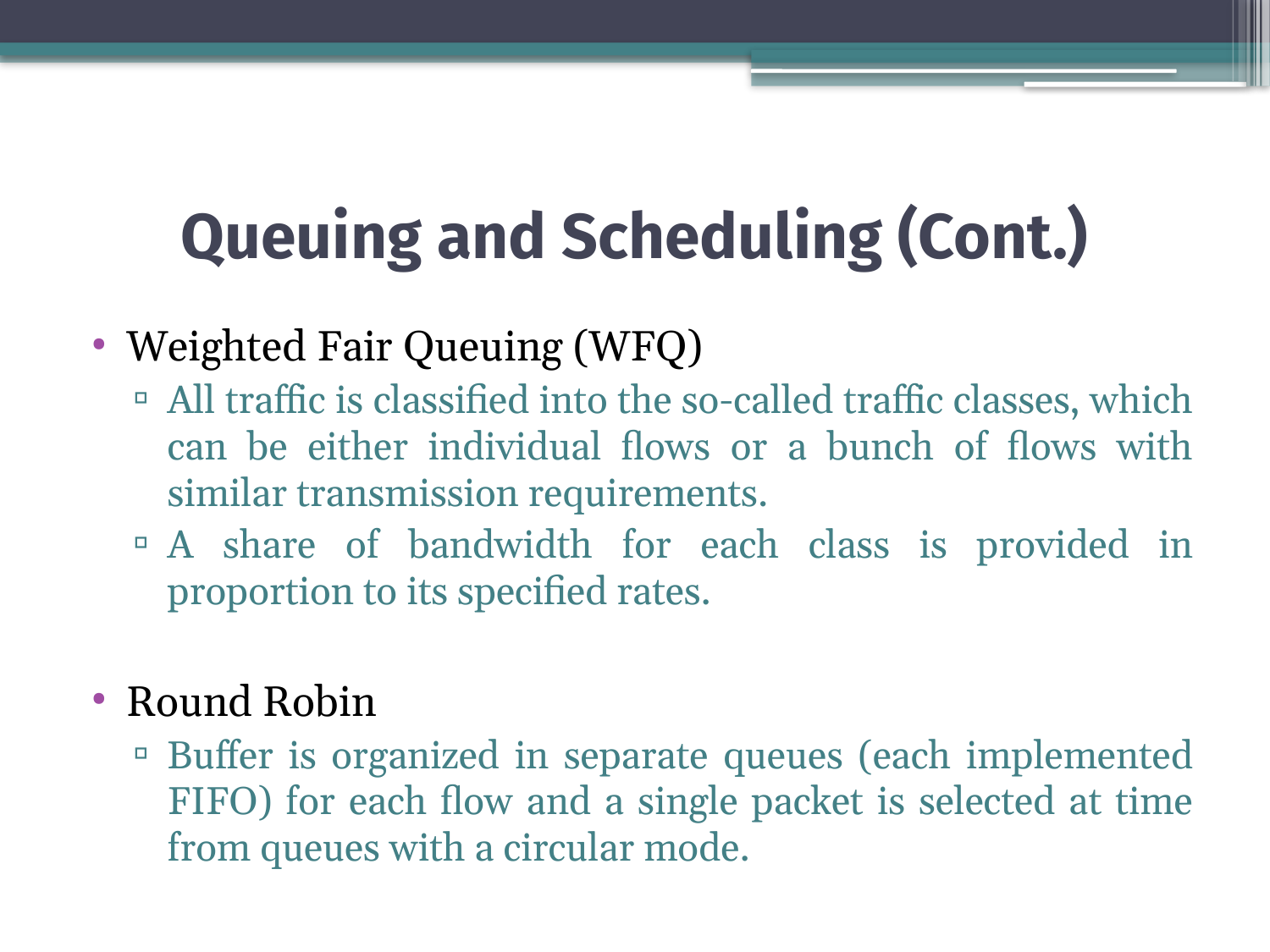

# Queuing and Scheduling (Cont.)
Weighted Fair Queuing (WFQ)
All traffic is classified into the so-called traffic classes, which can be either individual flows or a bunch of flows with similar transmission requirements.
A share of bandwidth for each class is provided in proportion to its specified rates.

Round Robin
Buffer is organized in separate queues (each implemented FIFO) for each flow and a single packet is selected at time from queues with a circular mode.